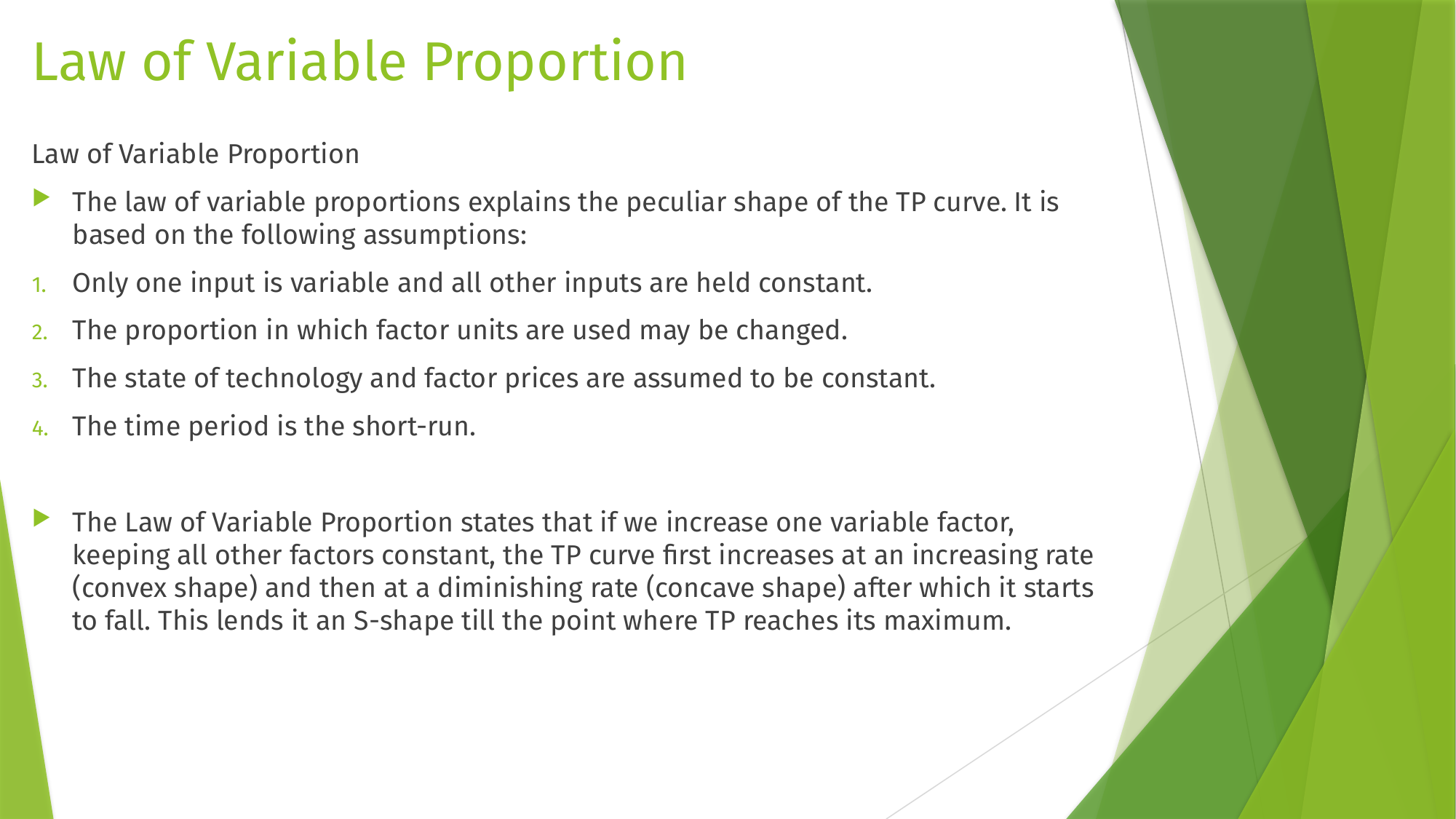

# Law of Variable Proportion
Law of Variable Proportion
The law of variable proportions explains the peculiar shape of the TP curve. It is based on the following assumptions:
Only one input is variable and all other inputs are held constant.
The proportion in which factor units are used may be changed.
The state of technology and factor prices are assumed to be constant.
The time period is the short-run.

The Law of Variable Proportion states that if we increase one variable factor, keeping all other factors constant, the TP curve first increases at an increasing rate (convex shape) and then at a diminishing rate (concave shape) after which it starts to fall. This lends it an S-shape till the point where TP reaches its maximum.